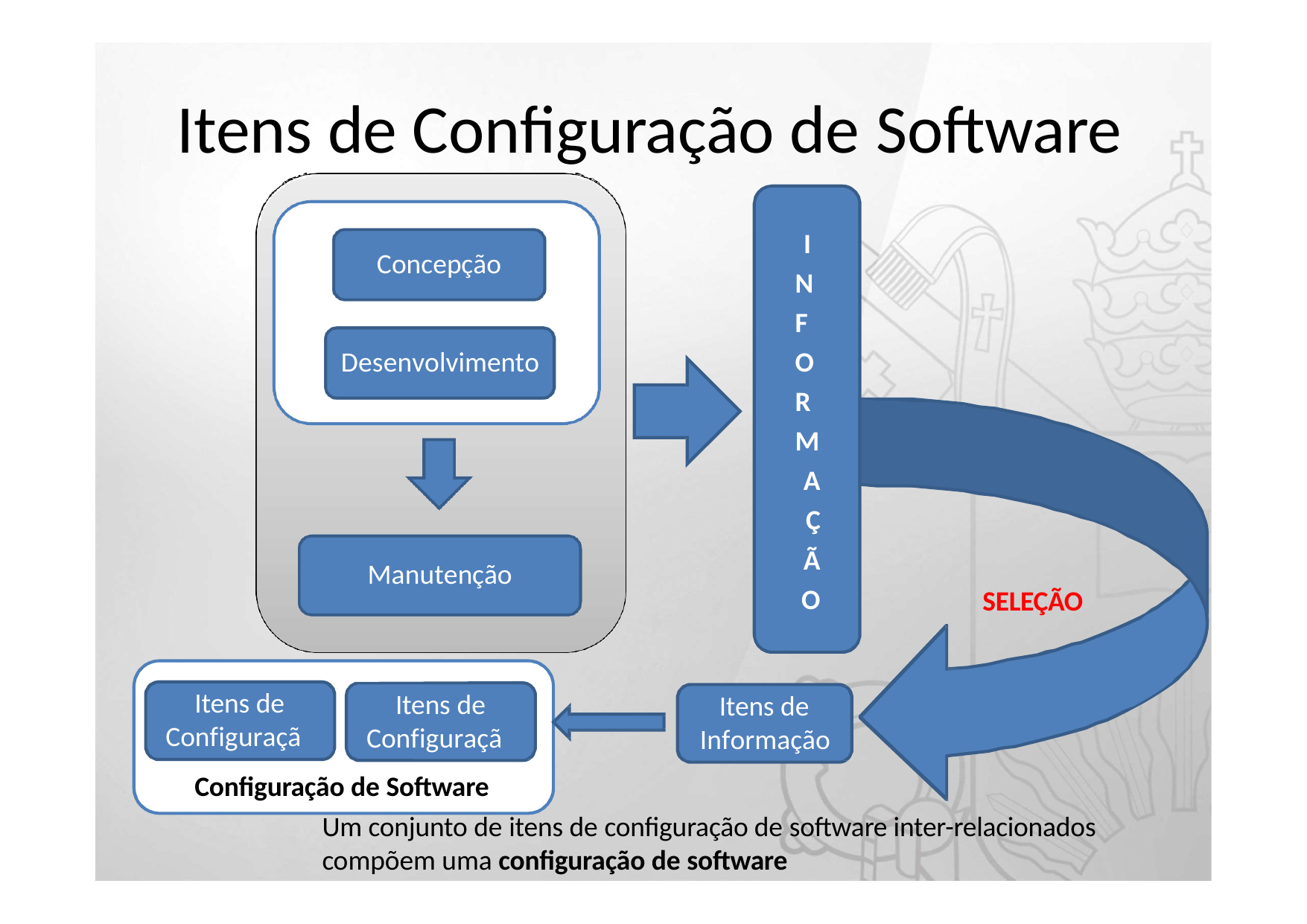

# Itens de Configuração de Software

I  N  F  O  R  M  A  Ç  Ã  O
Concepção
Desenvolvimento

Manutenção
SELEÇÃO

Itens de  Configuração
Itens de  Configuração
Itens de  Informação

Configuração de Software
Um conjunto de itens de configuração de software inter-relacionados  compõem uma configuração de software